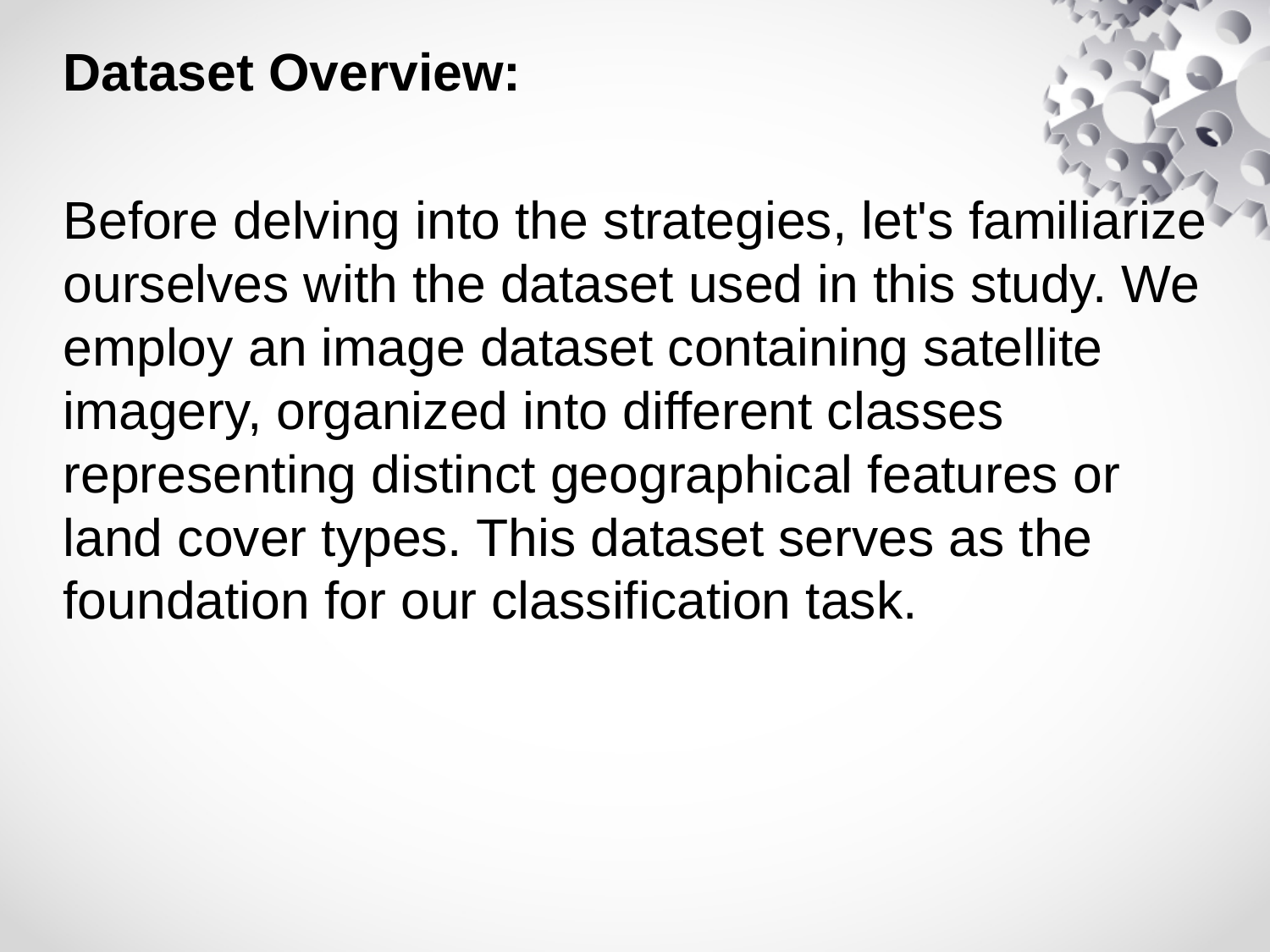

Dataset Overview:

Before delving into the strategies, let's familiarize ourselves with the dataset used in this study. We employ an image dataset containing satellite imagery, organized into different classes representing distinct geographical features or land cover types. This dataset serves as the foundation for our classification task.